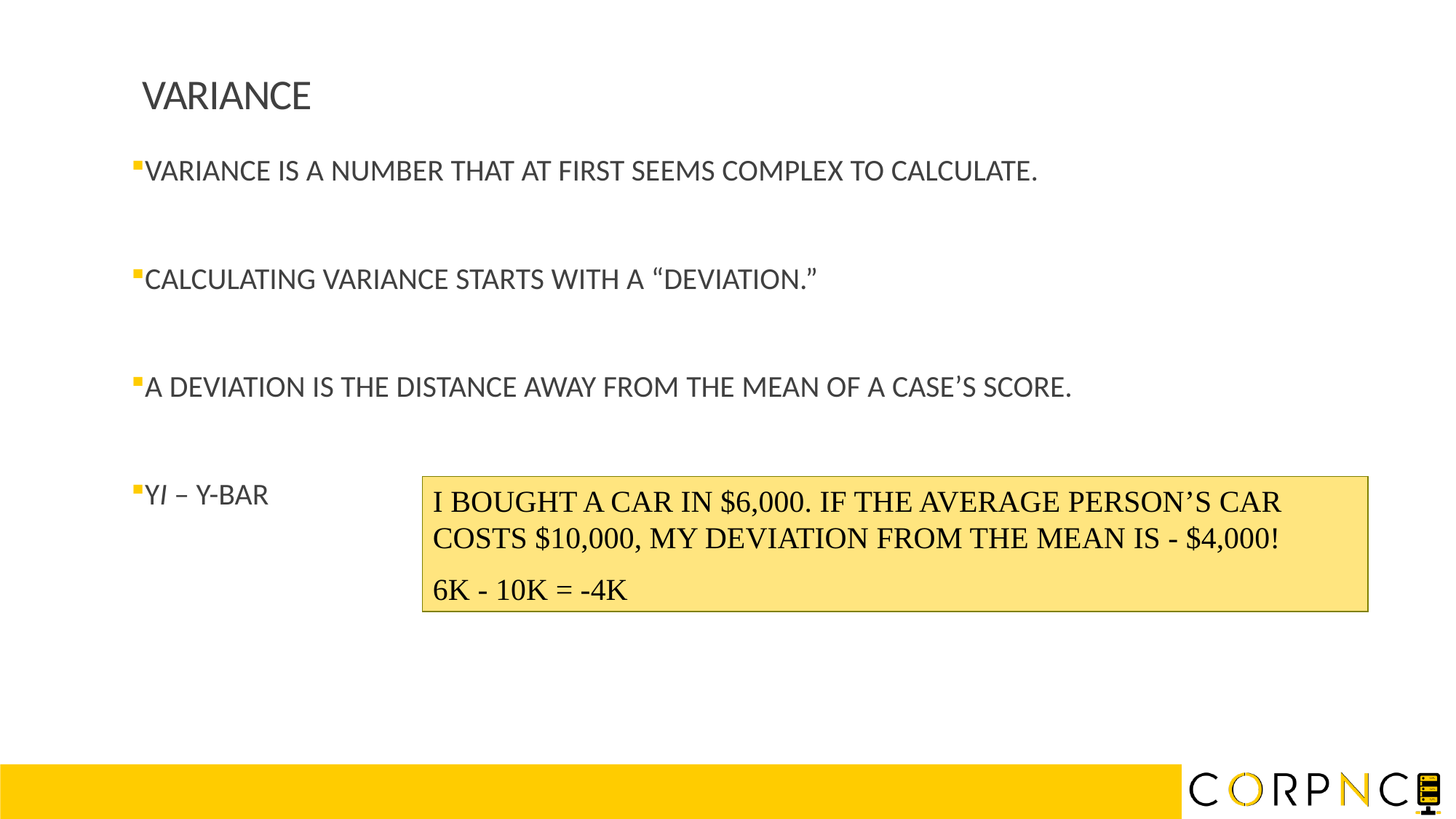

VARIANCE
VARIANCE IS A NUMBER THAT AT FIRST SEEMS COMPLEX TO CALCULATE.

CALCULATING VARIANCE STARTS WITH A “DEVIATION.”

A DEVIATION IS THE DISTANCE AWAY FROM THE MEAN OF A CASE’S SCORE.

YI – Y-BAR

I BOUGHT A CAR IN $6,000. IF THE AVERAGE PERSON’S CAR COSTS $10,000, MY DEVIATION FROM THE MEAN IS - $4,000!
6K - 10K = -4K